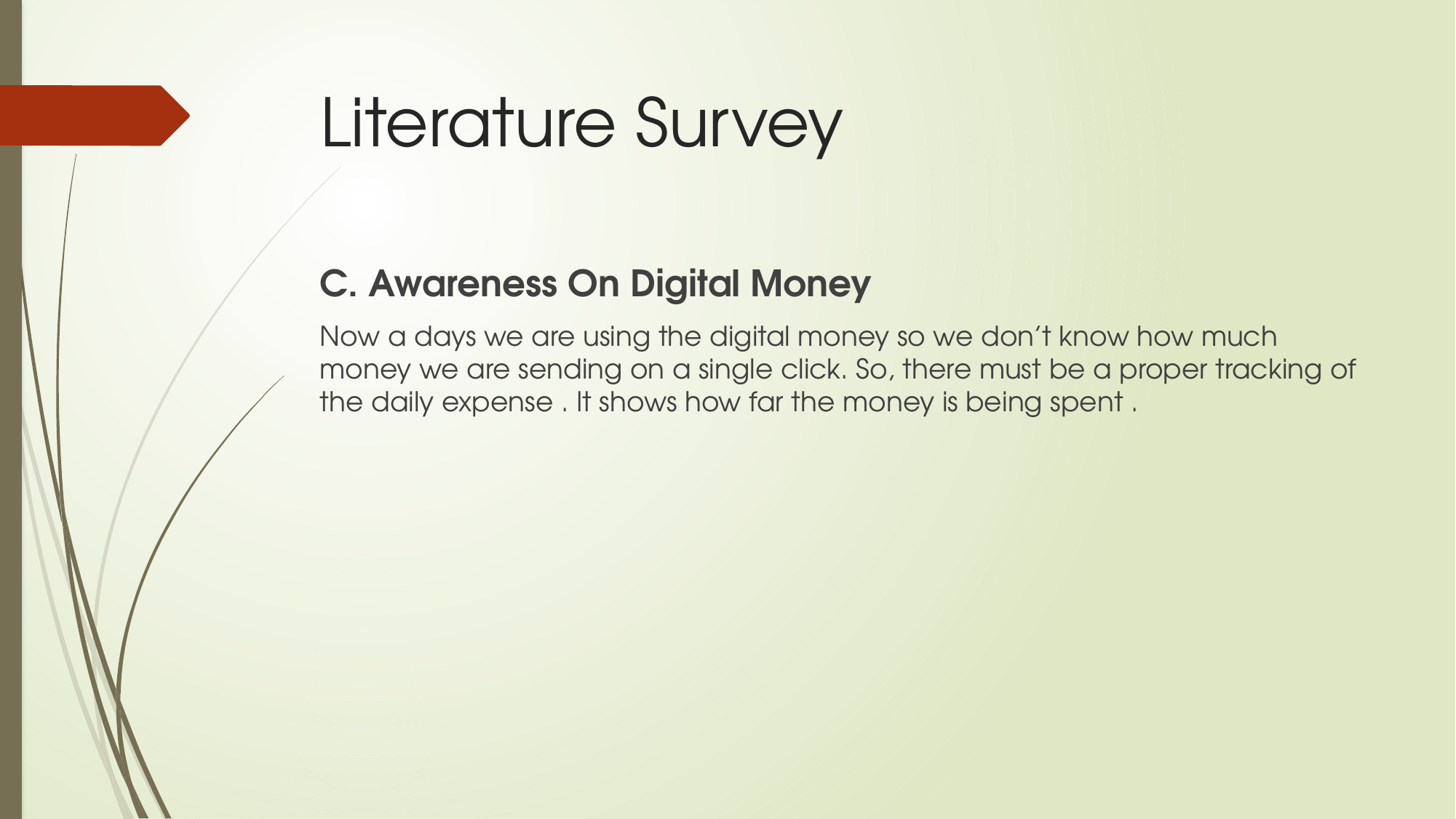

# Literature Survey
C. Awareness On Digital Money
Now a days we are using the digital money so we don’t know how much money we are sending on a single click. So, there must be a proper tracking of the daily expense . It shows how far the money is being spent .